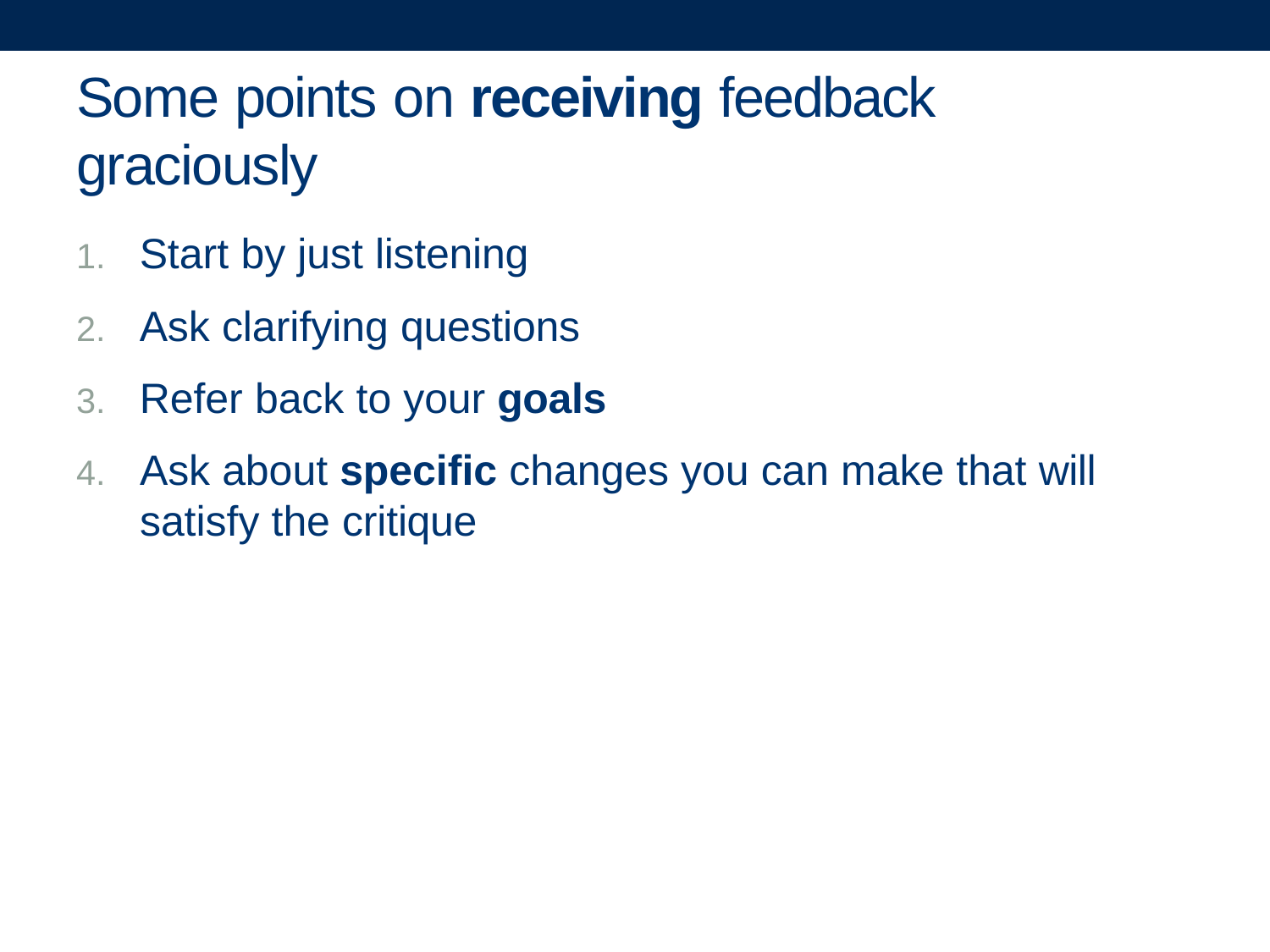

# Some points on receiving feedback graciously
Start by just listening
Ask clarifying questions
Refer back to your goals
Ask about specific changes you can make that will satisfy the critique